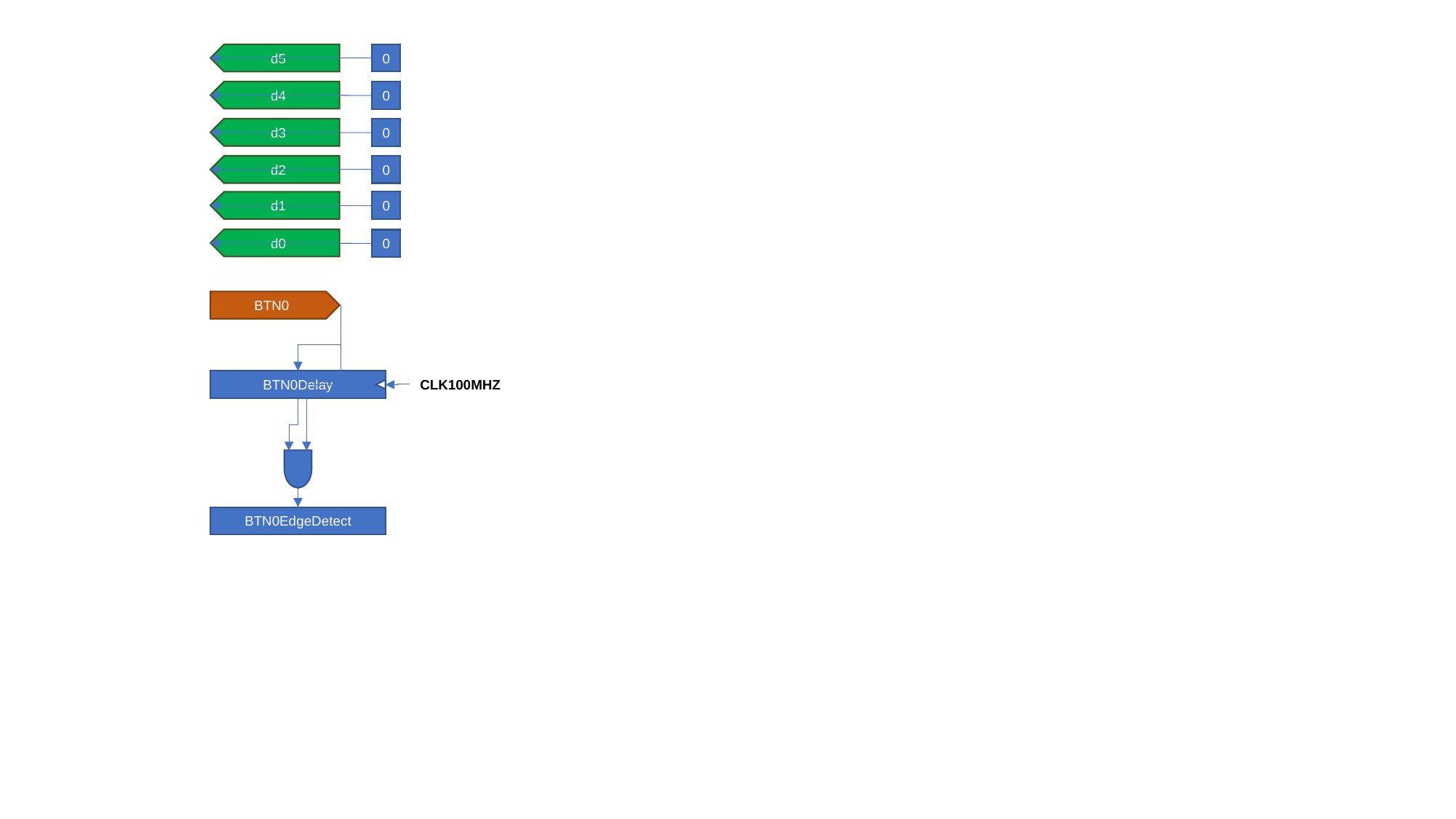

0
d5
d4
0
d3
0
0
d2
0
d1
d0
0
BTN0
BTN0Delay

CLK100MHZ

BTN0EdgeDetect